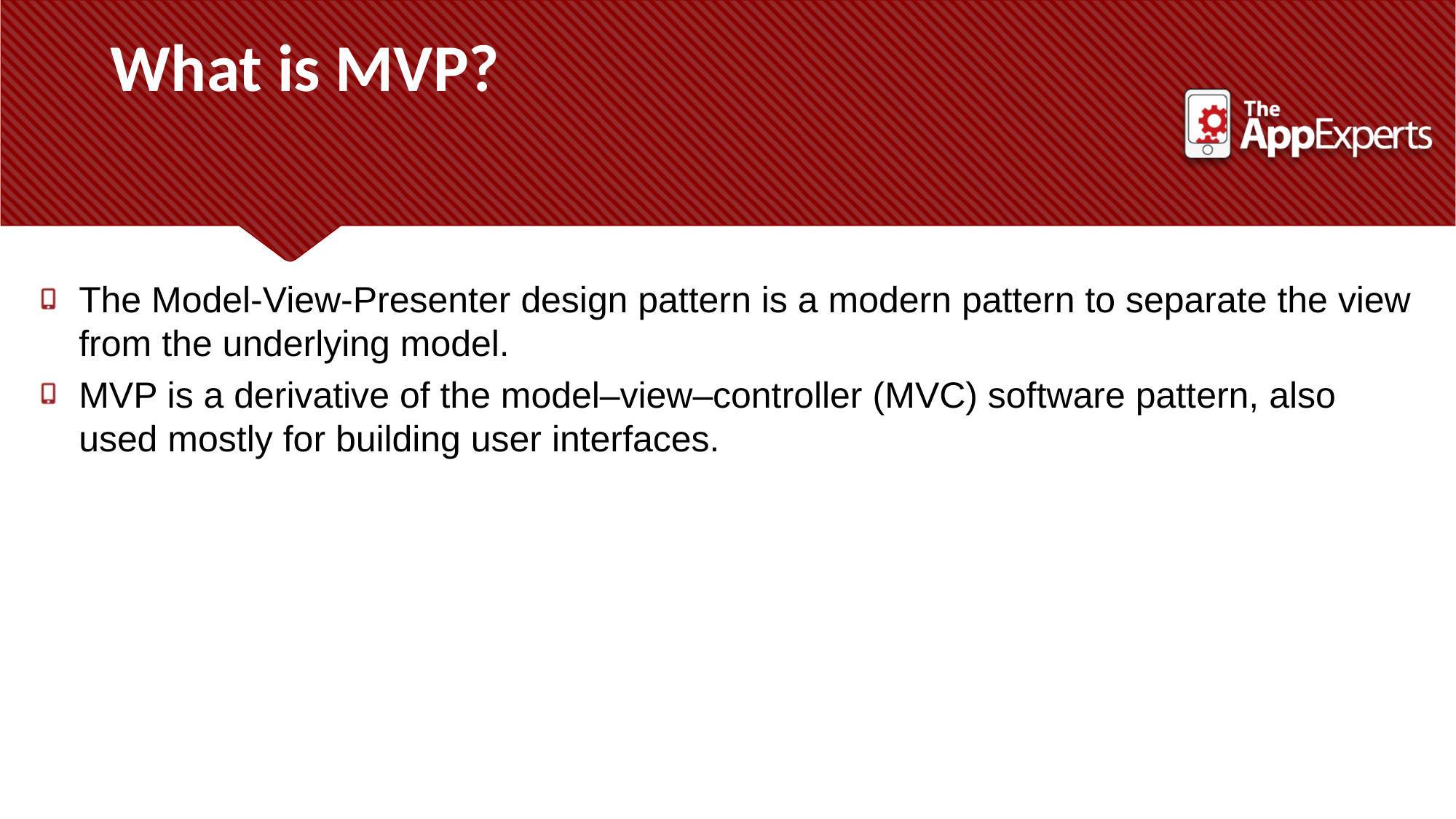

What is MVP?

The Model-View-Presenter design pattern is a modern pattern to separate the view from the underlying model.
MVP is a derivative of the model–view–controller (MVC) software pattern, also used mostly for building user interfaces.

.